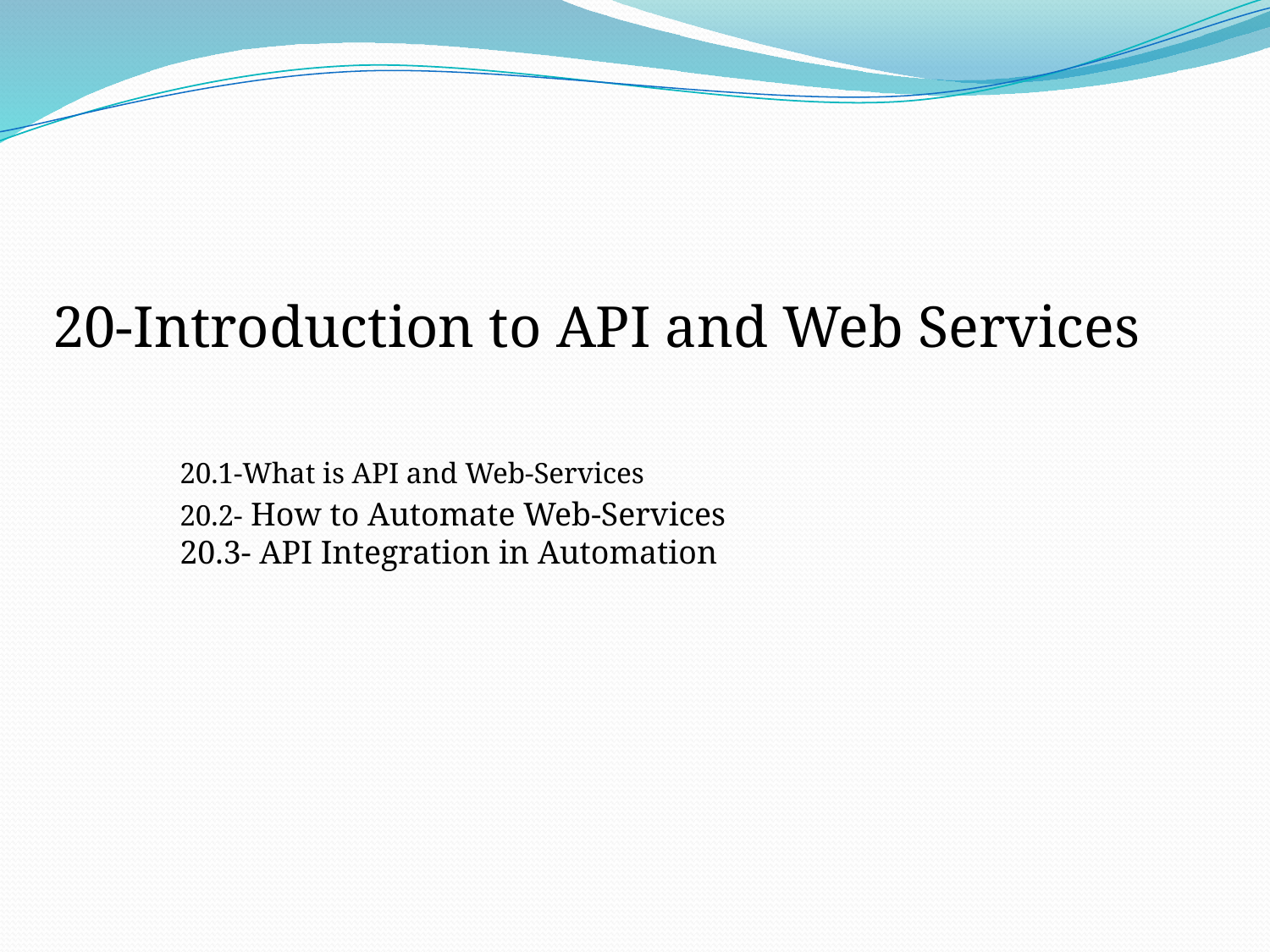

20-Introduction to API and Web Services

	20.1-What is API and Web-Services
	20.2- How to Automate Web-Services
20.3- API Integration in Automation